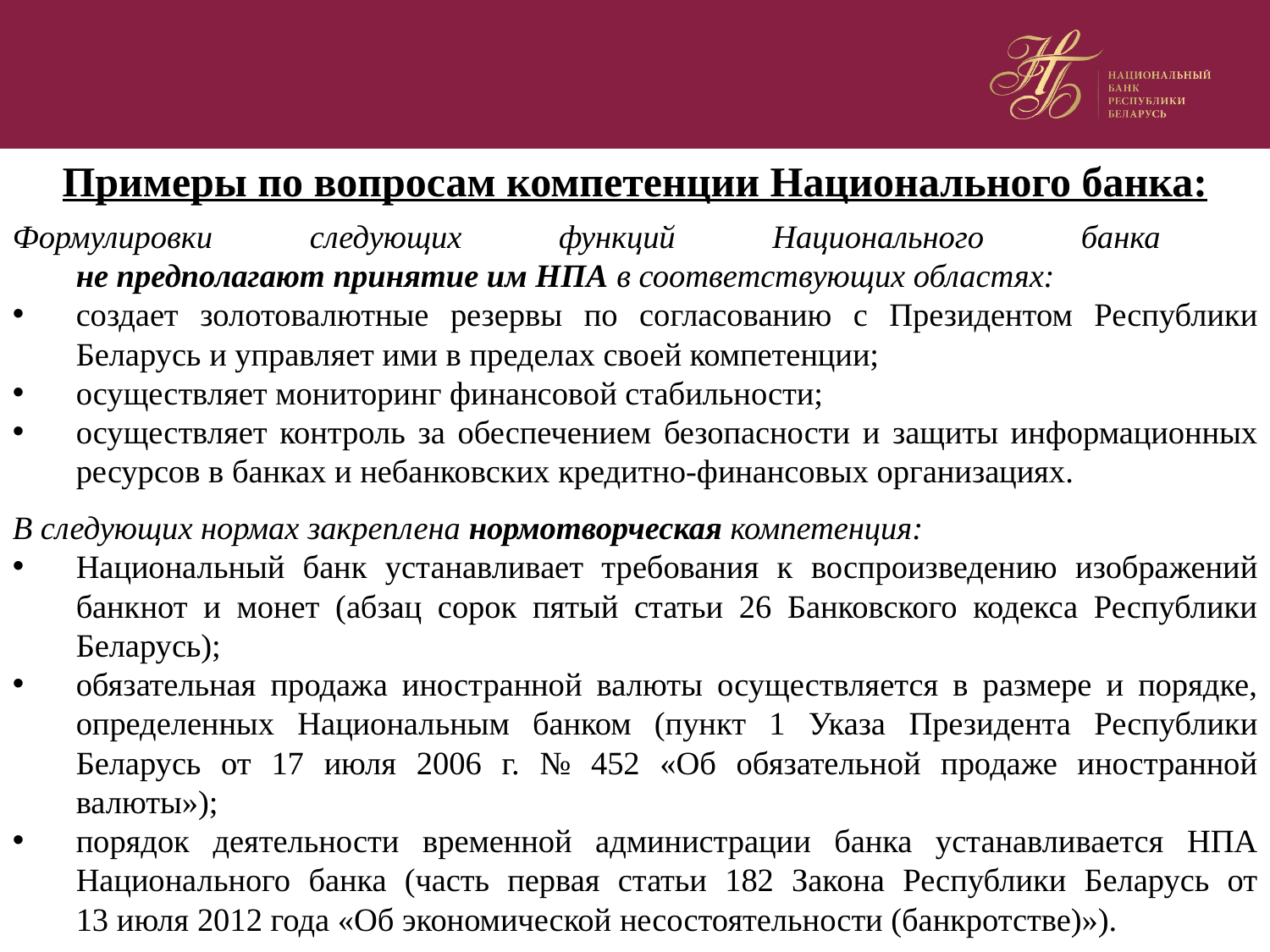

Примеры по вопросам компетенции Национального банка:
Формулировки следующих функций Национального банка
не предполагают принятие им НПА в соответствующих областях:
создает золотовалютные резервы по согласованию с Президентом Республики Беларусь и управляет ими в пределах своей компетенции;
осуществляет мониторинг финансовой стабильности;
осуществляет контроль за обеспечением безопасности и защиты информационных ресурсов в банках и небанковских кредитно-финансовых организациях.
В следующих нормах закреплена нормотворческая компетенция:
Национальный банк устанавливает требования к воспроизведению изображений банкнот и монет (абзац сорок пятый статьи 26 Банковского кодекса Республики Беларусь);
обязательная продажа иностранной валюты осуществляется в размере и порядке, определенных Национальным банком (пункт 1 Указа Президента Республики Беларусь от 17 июля 2006 г. № 452 «Об обязательной продаже иностранной валюты»);
порядок деятельности временной администрации банка устанавливается НПА Национального банка (часть первая статьи 182 Закона Республики Беларусь от
13 июля 2012 года «Об экономической несостоятельности (банкротстве)»).